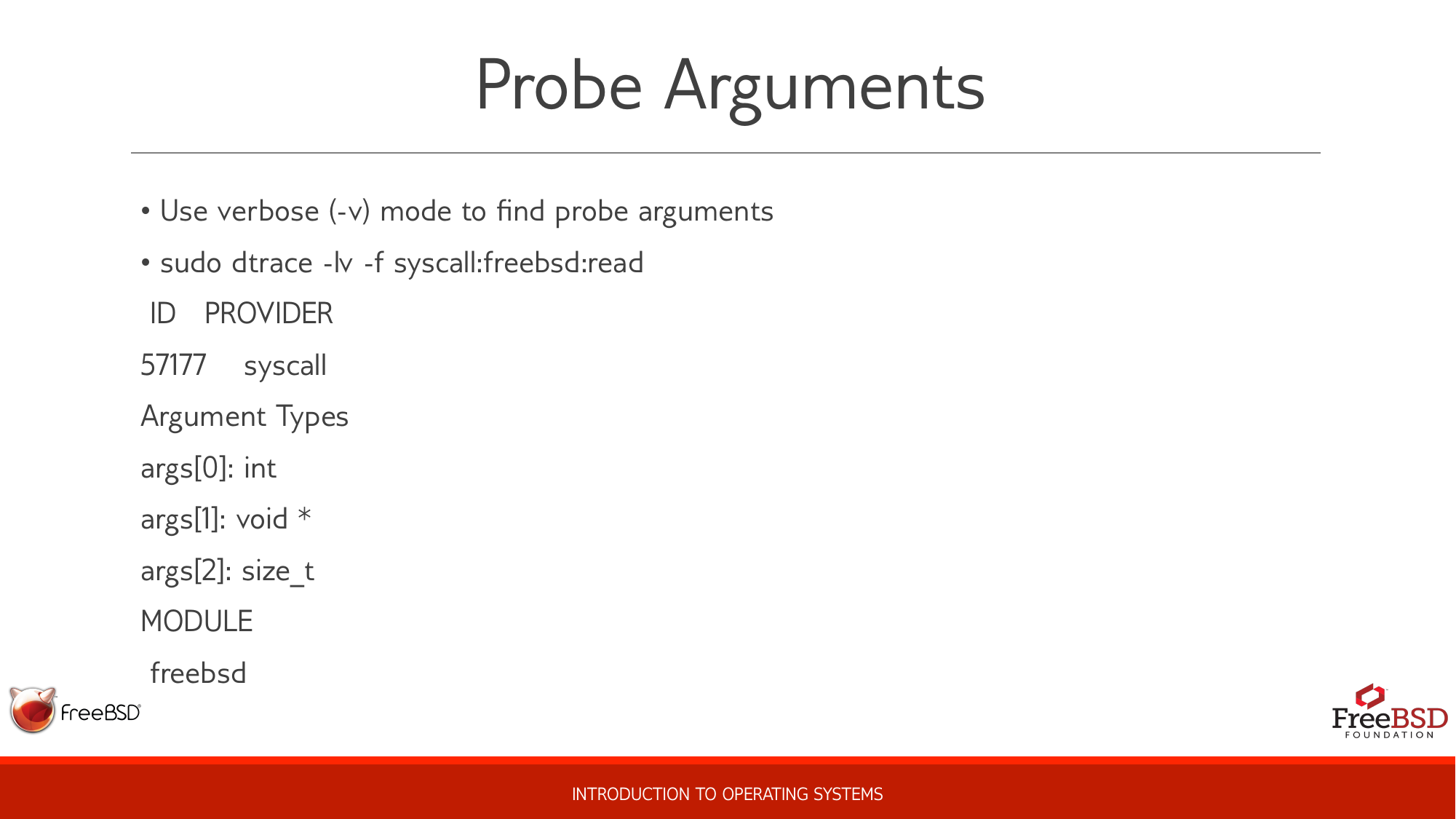

# Probe Arguments
• Use verbose (-v) mode to find probe arguments
• sudo dtrace -lv -f syscall:freebsd:read
 ID   PROVIDER
57177    syscall
Argument Types
args[0]: int
args[1]: void *
args[2]: size_t
MODULE
 freebsd
Introduction to Operating Systems